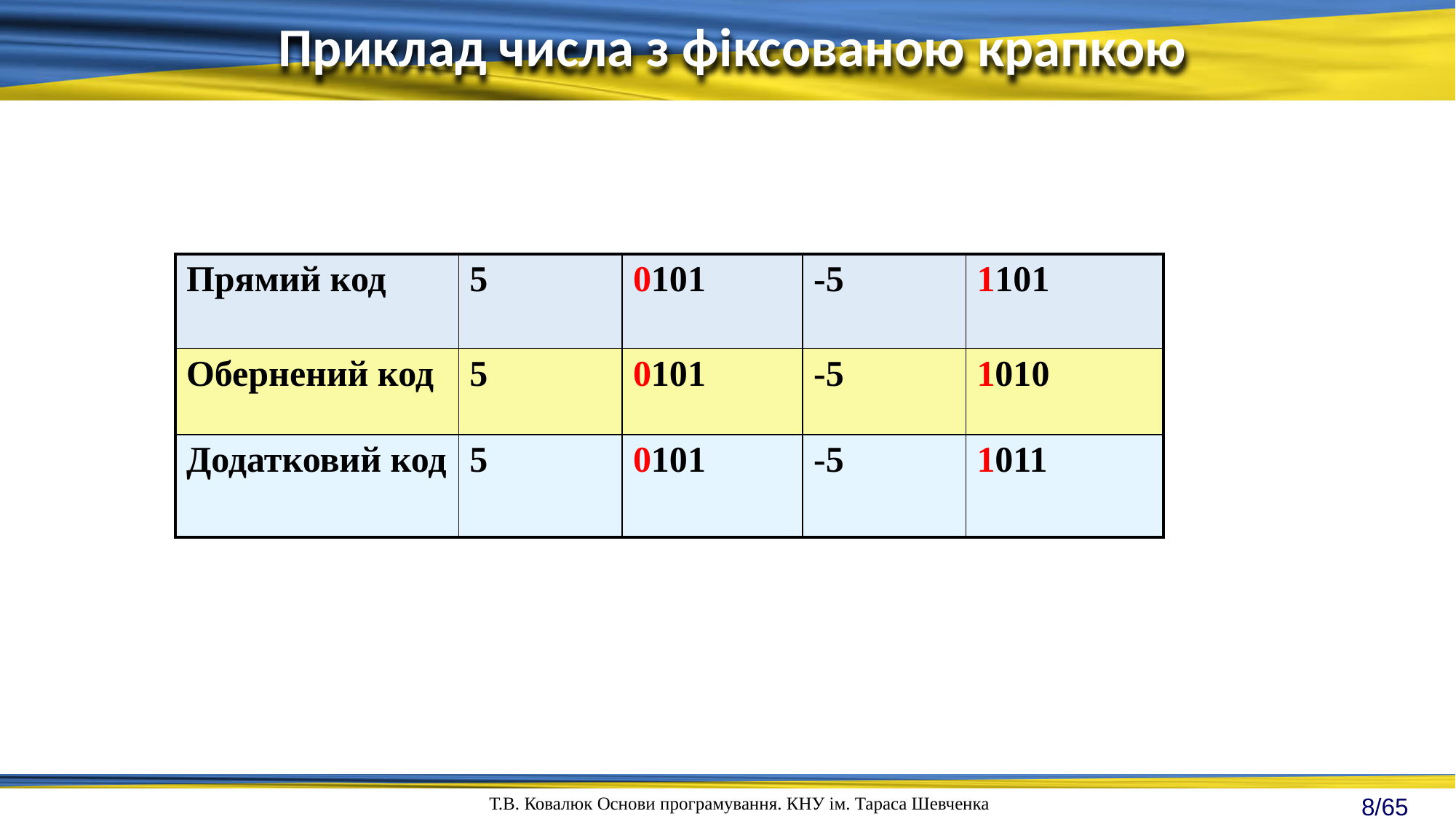

Приклад числа з фіксованою крапкою
| Прямий код | 5 | 0101 | -5 | 1101 |
| --- | --- | --- | --- | --- |
| Обернений код | 5 | 0101 | -5 | 1010 |
| Додатковий код | 5 | 0101 | -5 | 1011 |